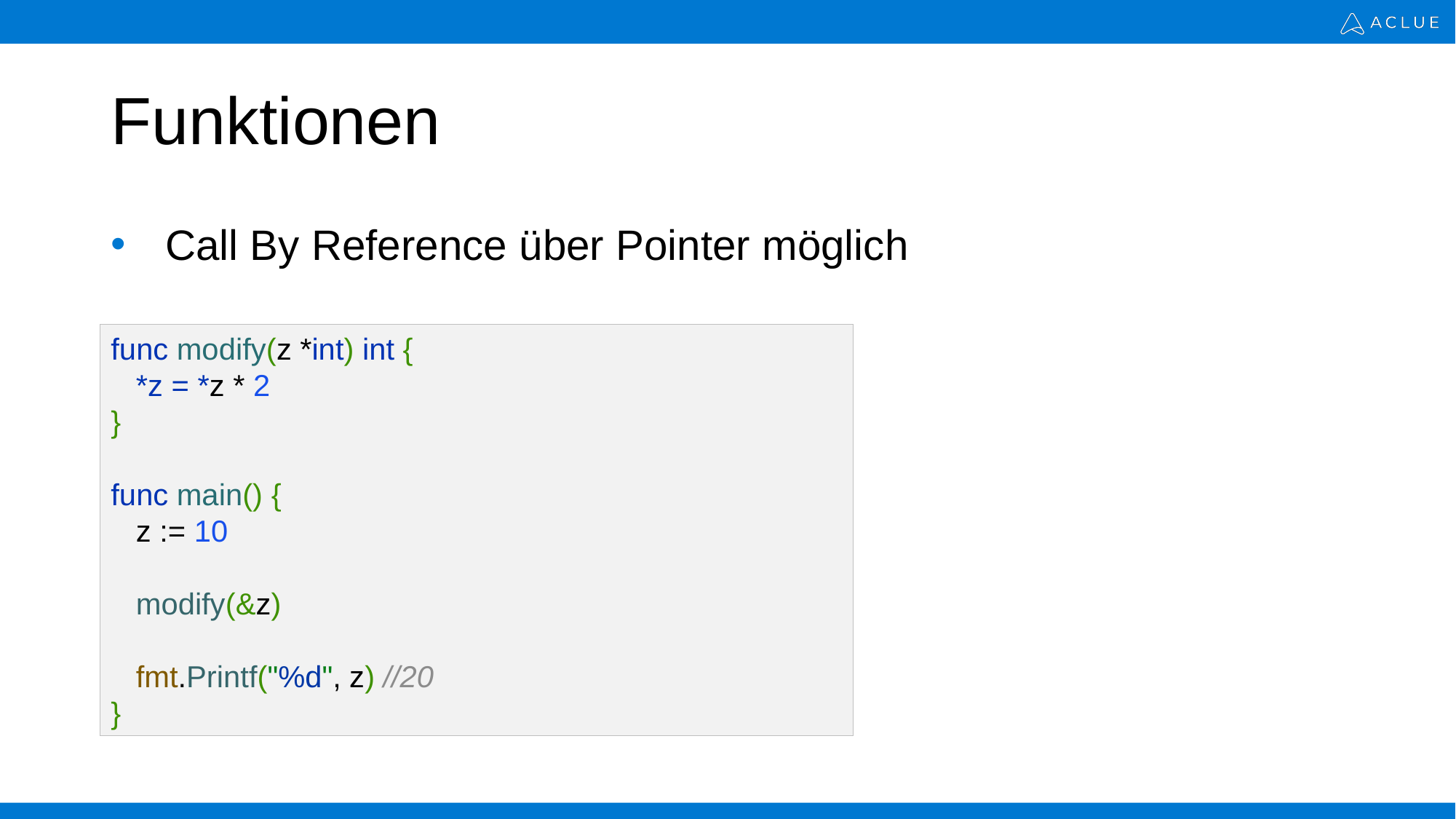

# Funktionen
Call By Reference über Pointer möglich
func modify(z *int) int {
   *z = *z * 2
}
func main() {
   z := 10
   modify(&z)
   fmt.Printf("%d", z) //20
}